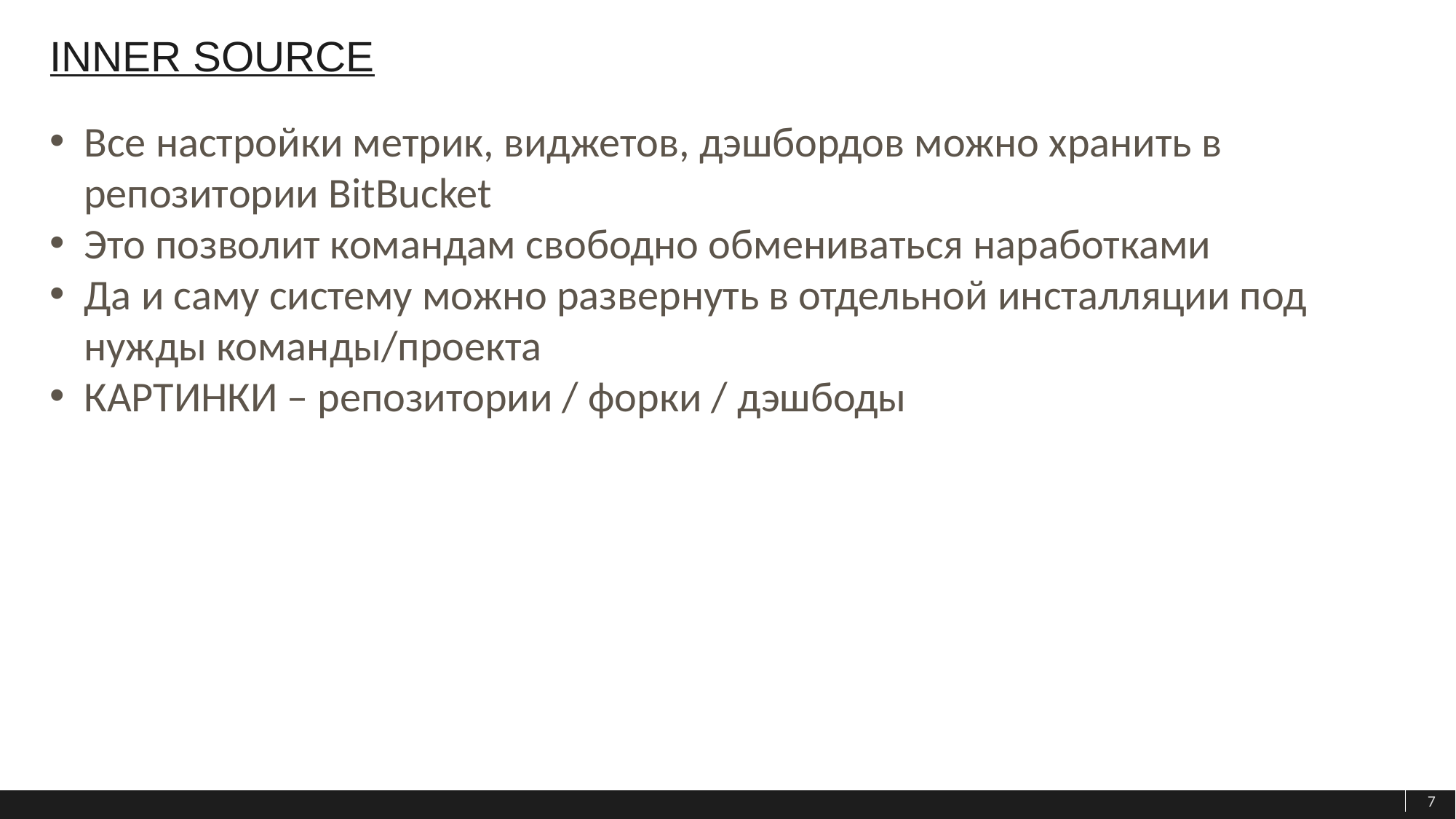

# Inner Source
Все настройки метрик, виджетов, дэшбордов можно хранить в репозитории BitBucket
Это позволит командам свободно обмениваться наработками
Да и саму систему можно развернуть в отдельной инсталляции под нужды команды/проекта
КАРТИНКИ – репозитории / форки / дэшбоды
7